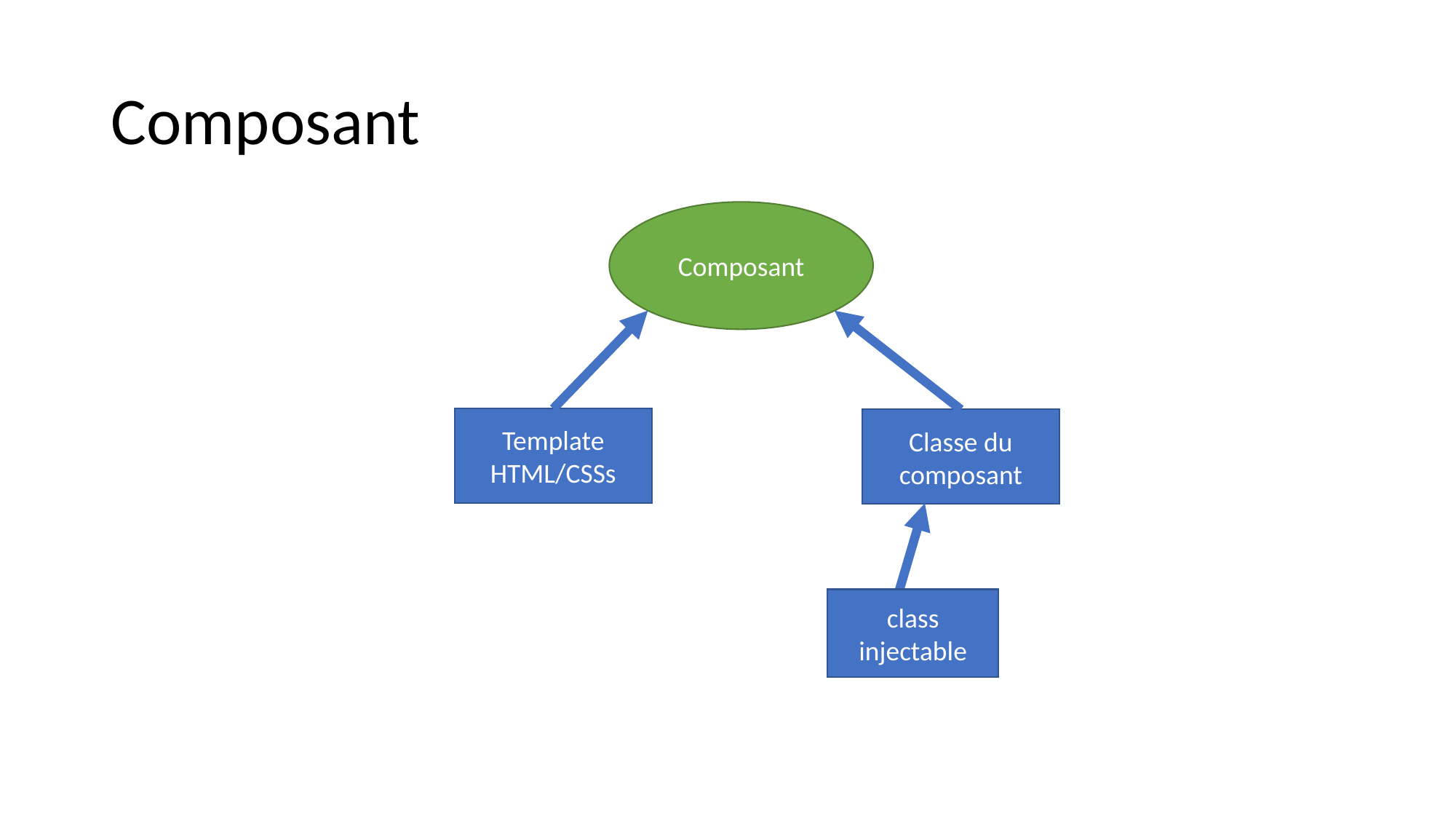

# Composant
Composant
Template
HTML/CSSs
Classe du composant
class injectable